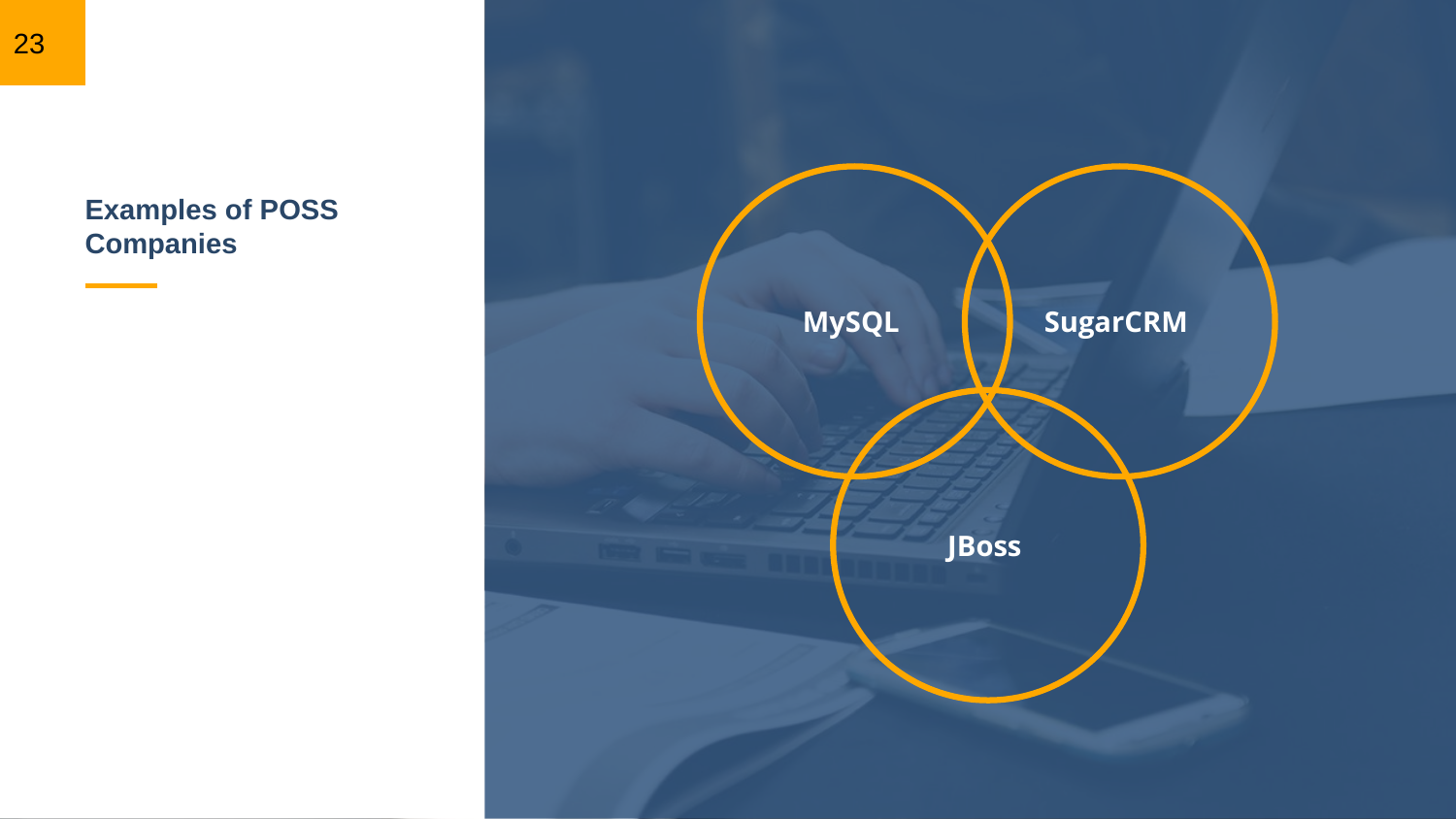

23
# Examples of POSS Companies
MySQL
SugarCRM
JBoss